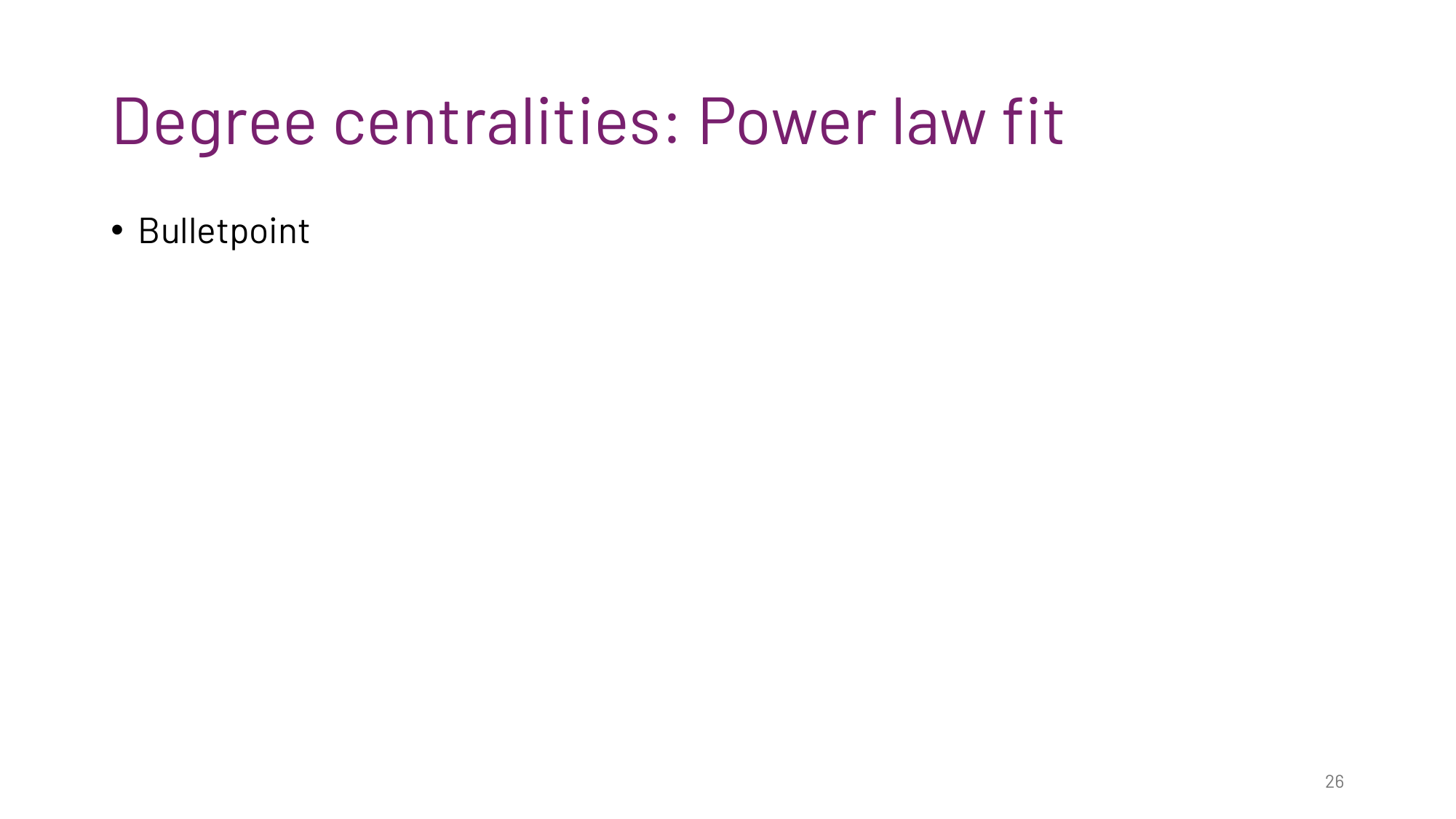

Degree centralities: Power law fit
Bulletpoint

26